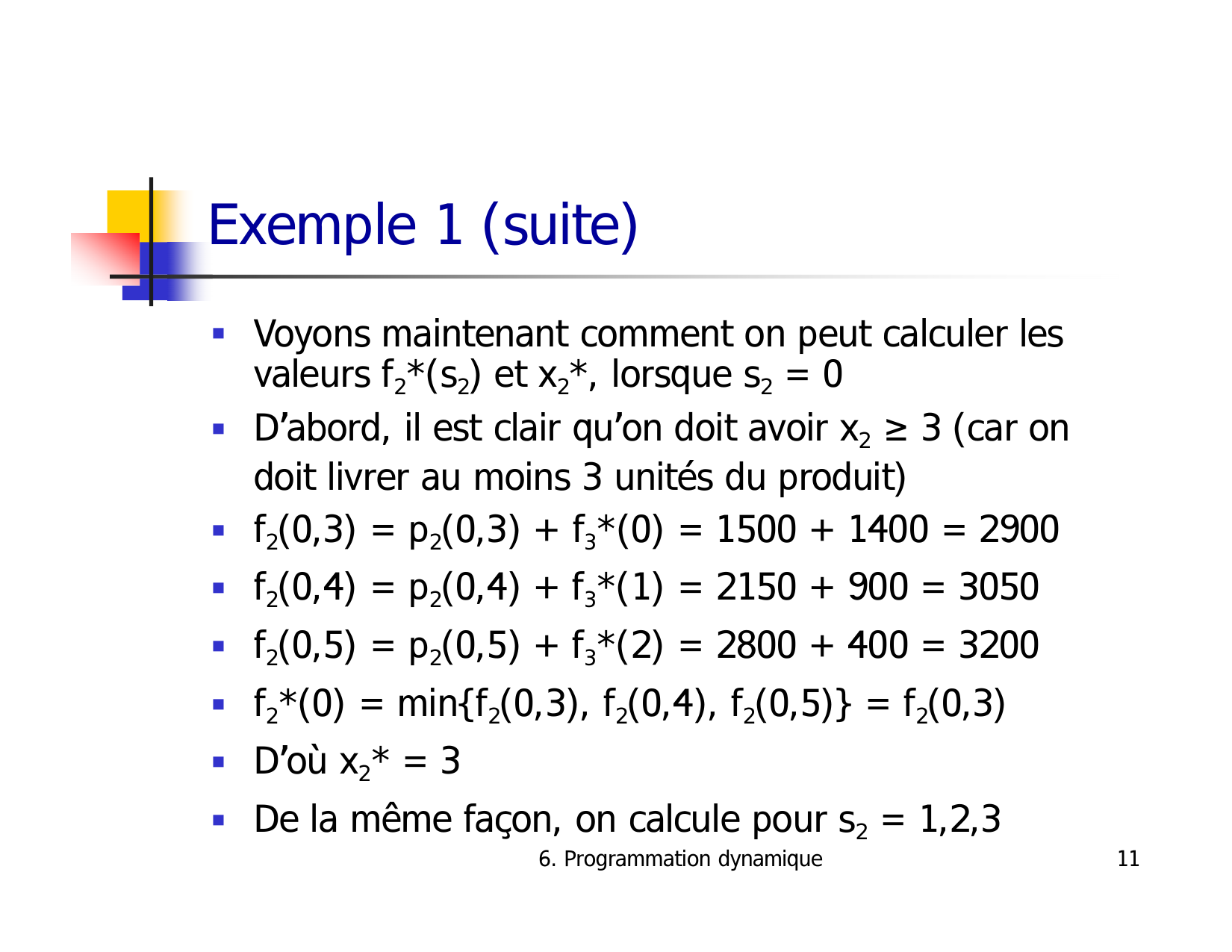

# Exemple 1 (suite)
Voyons maintenant comment on peut calculer les valeurs f2*(s2) et x2*, lorsque s2 = 0
D’abord, il est clair qu’on doit avoir x2 ≥ 3 (car on doit livrer au moins 3 unités du produit)
f2(0,3) = p2(0,3) + f3*(0) = 1500 + 1400 = 2900
f2(0,4) = p2(0,4) + f3*(1) = 2150 + 900 = 3050
f2(0,5) = p2(0,5) + f3*(2) = 2800 + 400 = 3200
f2*(0) = min{f2(0,3), f2(0,4), f2(0,5)} = f2(0,3)
D’où x2* = 3
De la même façon, on calcule pour s2 = 1,2,3
6. Programmation dynamique
11